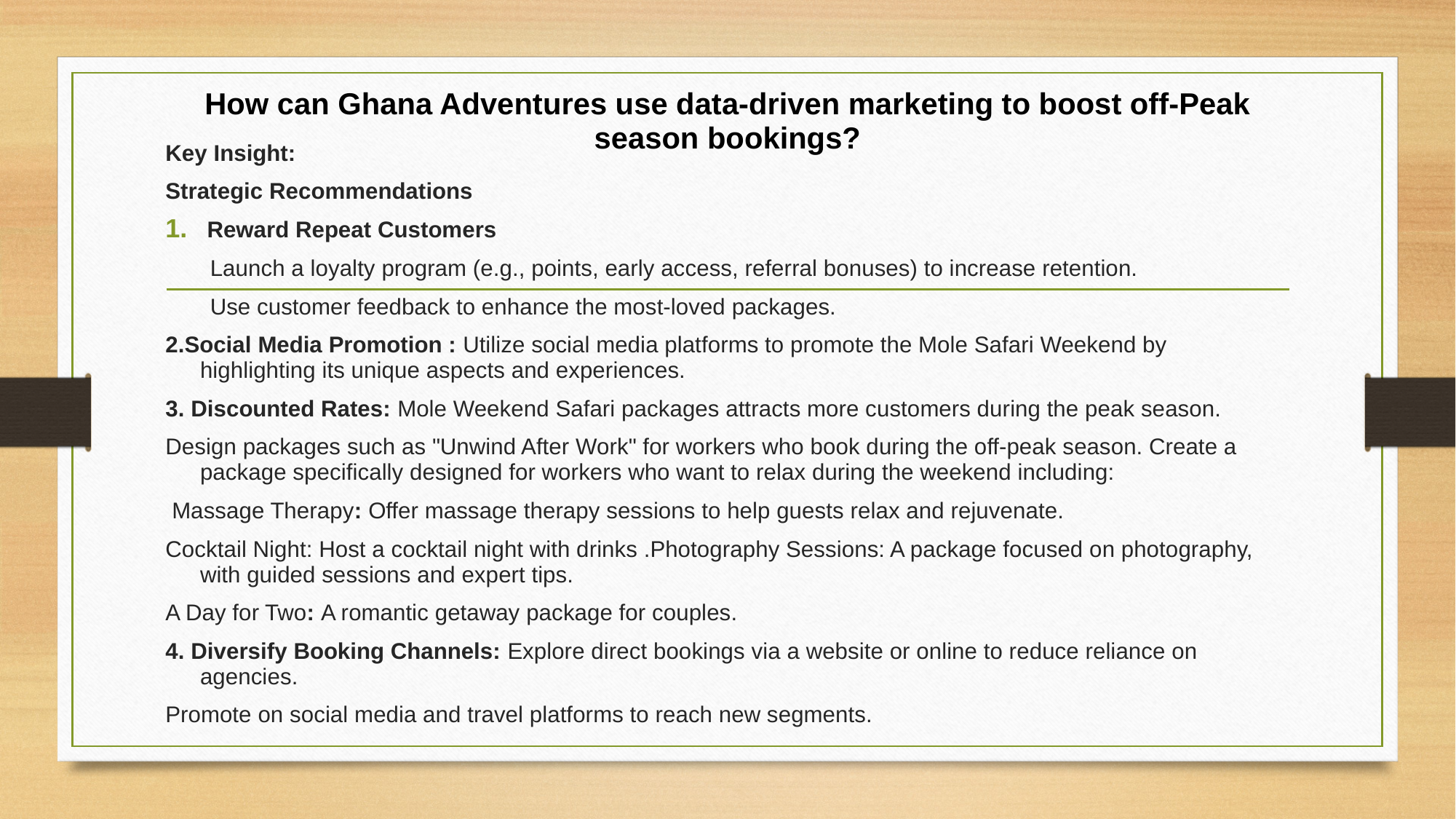

# How can Ghana Adventures use data-driven marketing to boost off-Peak season bookings?
Key Insight:
Strategic Recommendations
Reward Repeat Customers
       Launch a loyalty program (e.g., points, early access, referral bonuses) to increase retention.
       Use customer feedback to enhance the most-loved packages.
2.Social Media Promotion : Utilize social media platforms to promote the Mole Safari Weekend by highlighting its unique aspects and experiences.
3. Discounted Rates: Mole Weekend Safari packages attracts more customers during the peak season.
Design packages such as "Unwind After Work" for workers who book during the off-peak season. Create a package specifically designed for workers who want to relax during the weekend including:
 Massage Therapy: Offer massage therapy sessions to help guests relax and rejuvenate.
Cocktail Night: Host a cocktail night with drinks .Photography Sessions: A package focused on photography, with guided sessions and expert tips.
A Day for Two: A romantic getaway package for couples.
4. Diversify Booking Channels: Explore direct bookings via a website or online to reduce reliance on agencies.
Promote on social media and travel platforms to reach new segments.